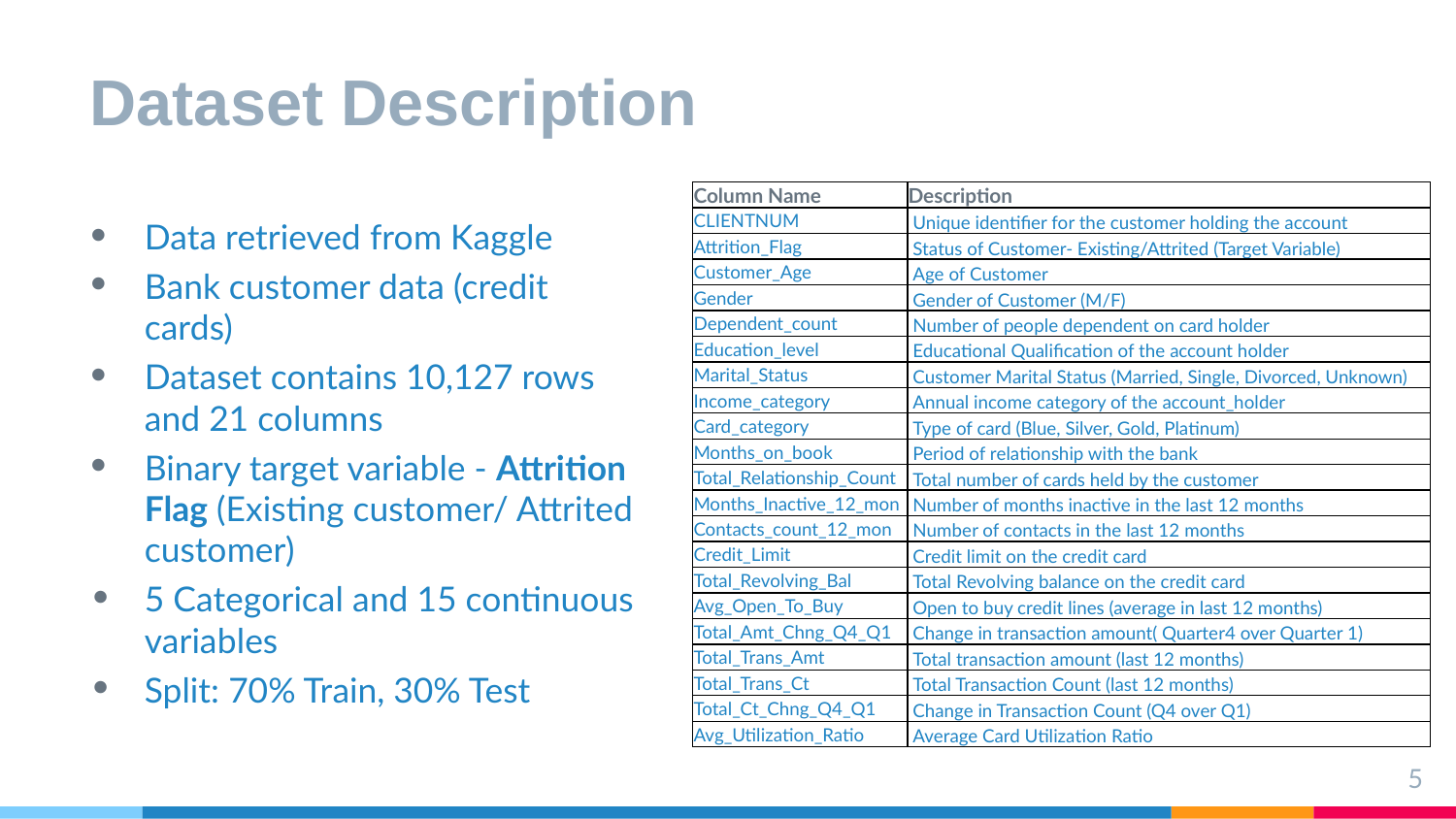

# Dataset Description
| Column Name | Description |
| --- | --- |
| CLIENTNUM | Unique identifier for the customer holding the account |
| Attrition\_Flag | Status of Customer- Existing/Attrited (Target Variable) |
| Customer\_Age | Age of Customer |
| Gender | Gender of Customer (M/F) |
| Dependent\_count | Number of people dependent on card holder |
| Education\_level | Educational Qualification of the account holder |
| Marital\_Status | Customer Marital Status (Married, Single, Divorced, Unknown) |
| Income\_category | Annual income category of the account\_holder |
| Card\_category | Type of card (Blue, Silver, Gold, Platinum) |
| Months\_on\_book | Period of relationship with the bank |
| Total\_Relationship\_Count | Total number of cards held by the customer |
| Months\_Inactive\_12\_mon | Number of months inactive in the last 12 months |
| Contacts\_count\_12\_mon | Number of contacts in the last 12 months |
| Credit\_Limit | Credit limit on the credit card |
| Total\_Revolving\_Bal | Total Revolving balance on the credit card |
| Avg\_Open\_To\_Buy | Open to buy credit lines (average in last 12 months) |
| Total\_Amt\_Chng\_Q4\_Q1 | Change in transaction amount( Quarter4 over Quarter 1) |
| Total\_Trans\_Amt | Total transaction amount (last 12 months) |
| Total\_Trans\_Ct | Total Transaction Count (last 12 months) |
| Total\_Ct\_Chng\_Q4\_Q1 | Change in Transaction Count (Q4 over Q1) |
| Avg\_Utilization\_Ratio | Average Card Utilization Ratio |
Data retrieved from Kaggle
Bank customer data (credit cards)
Dataset contains 10,127 rows and 21 columns
Binary target variable - Attrition Flag (Existing customer/ Attrited customer)
5 Categorical and 15 continuous variables
Split: 70% Train, 30% Test
5